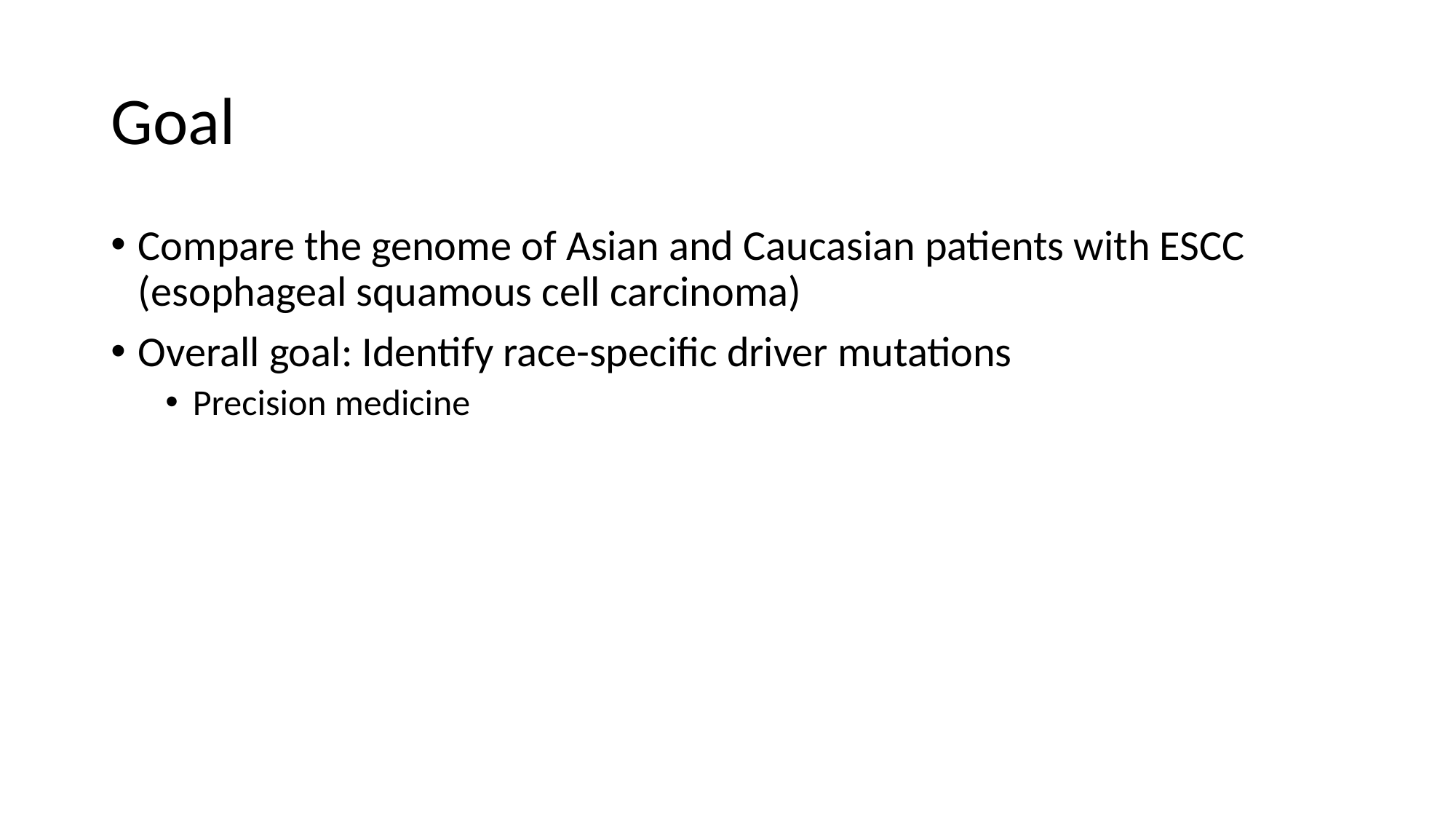

# Goal
Compare the genome of Asian and Caucasian patients with ESCC (esophageal squamous cell carcinoma)
Overall goal: Identify race-specific driver mutations
Precision medicine